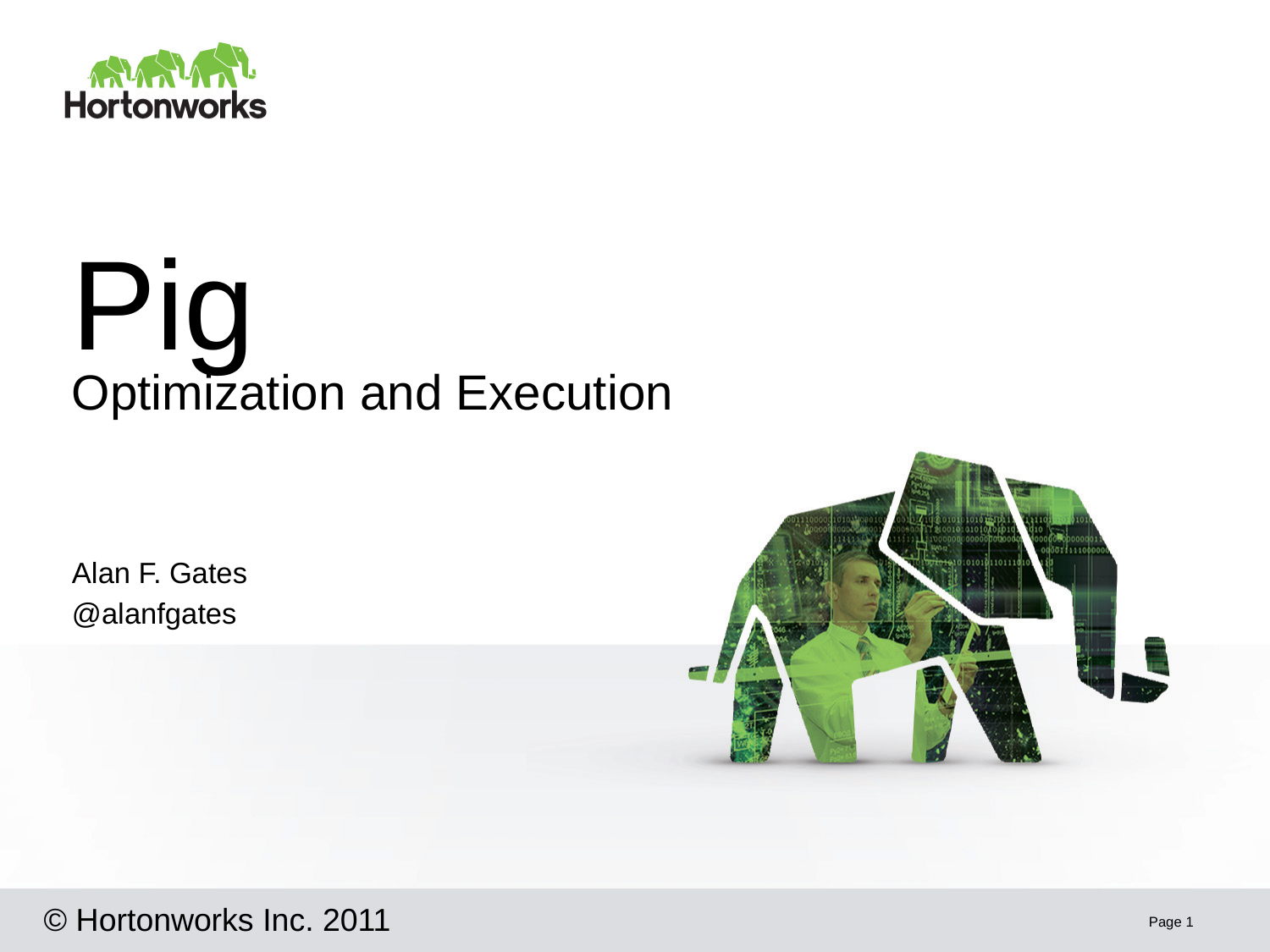

# Pig
Optimization and Execution
Alan F. Gates
@alanfgates
© Hortonworks Inc. 2011
Page 1